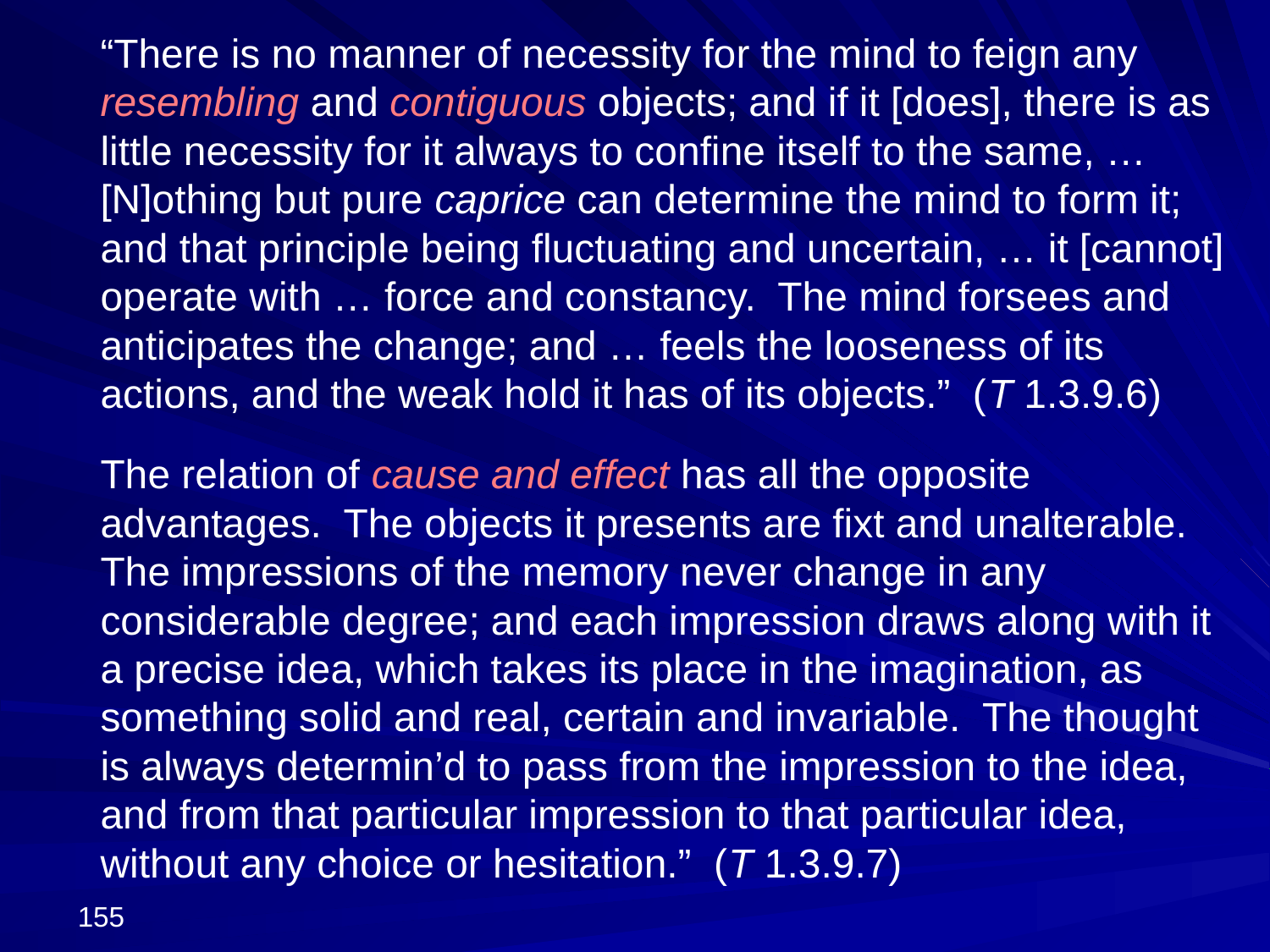

“There is no manner of necessity for the mind to feign any resembling and contiguous objects; and if it [does], there is as little necessity for it always to confine itself to the same, …  [N]othing but pure caprice can determine the mind to form it; and that principle being fluctuating and uncertain, … it [cannot] operate with … force and constancy.  The mind forsees and anticipates the change; and … feels the looseness of its actions, and the weak hold it has of its objects.”  (T 1.3.9.6)
	The relation of cause and effect has all the opposite advantages.  The objects it presents are fixt and unalterable.  The impressions of the memory never change in any considerable degree; and each impression draws along with it a precise idea, which takes its place in the imagination, as something solid and real, certain and invariable.  The thought is always determin’d to pass from the impression to the idea, and from that particular impression to that particular idea, without any choice or hesitation.”  (T 1.3.9.7)
155